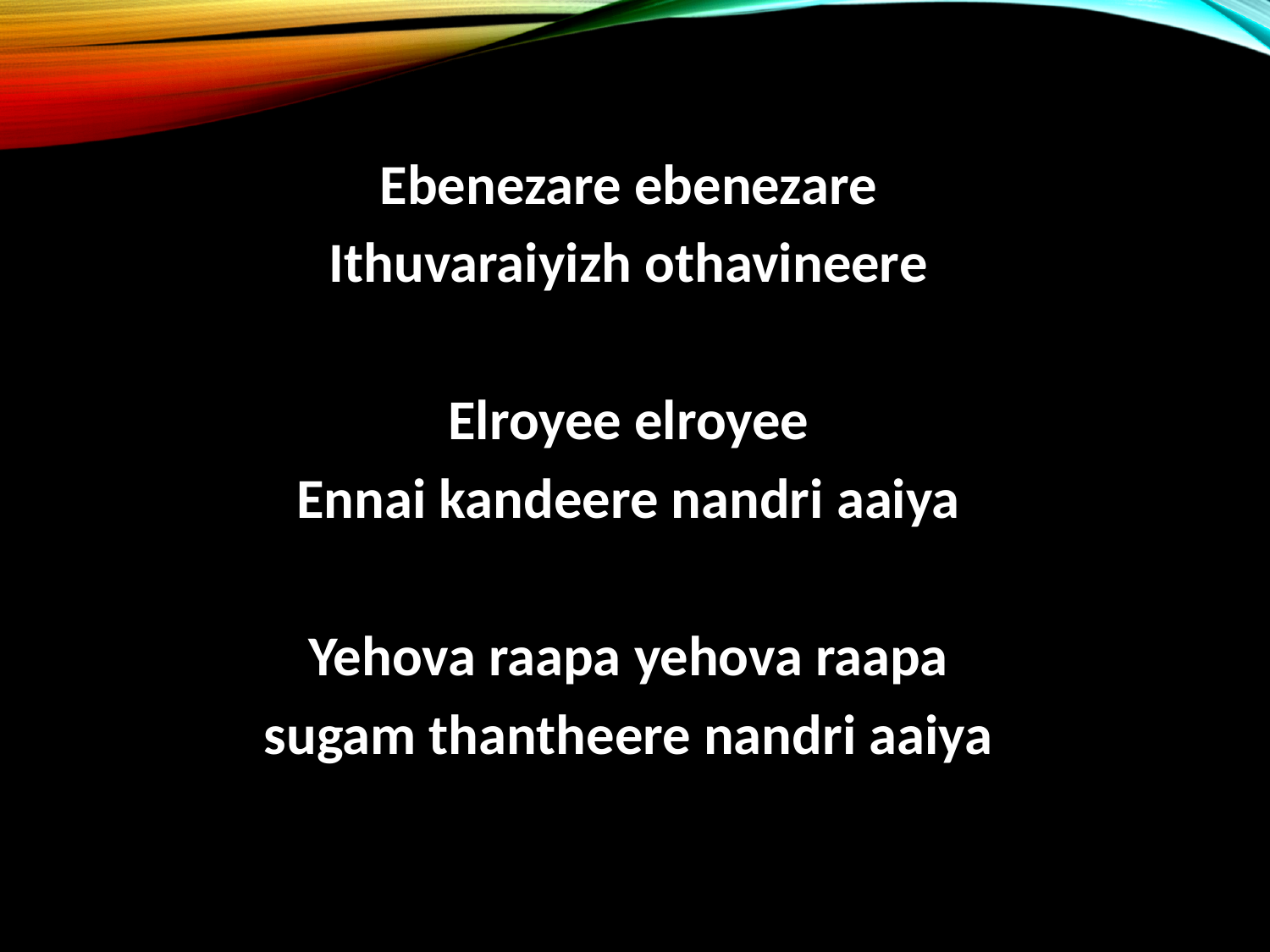

Ebenezare ebenezare
Ithuvaraiyizh othavineere

Elroyee elroyee
Ennai kandeere nandri aaiya

Yehova raapa yehova raapa
sugam thantheere nandri aaiya